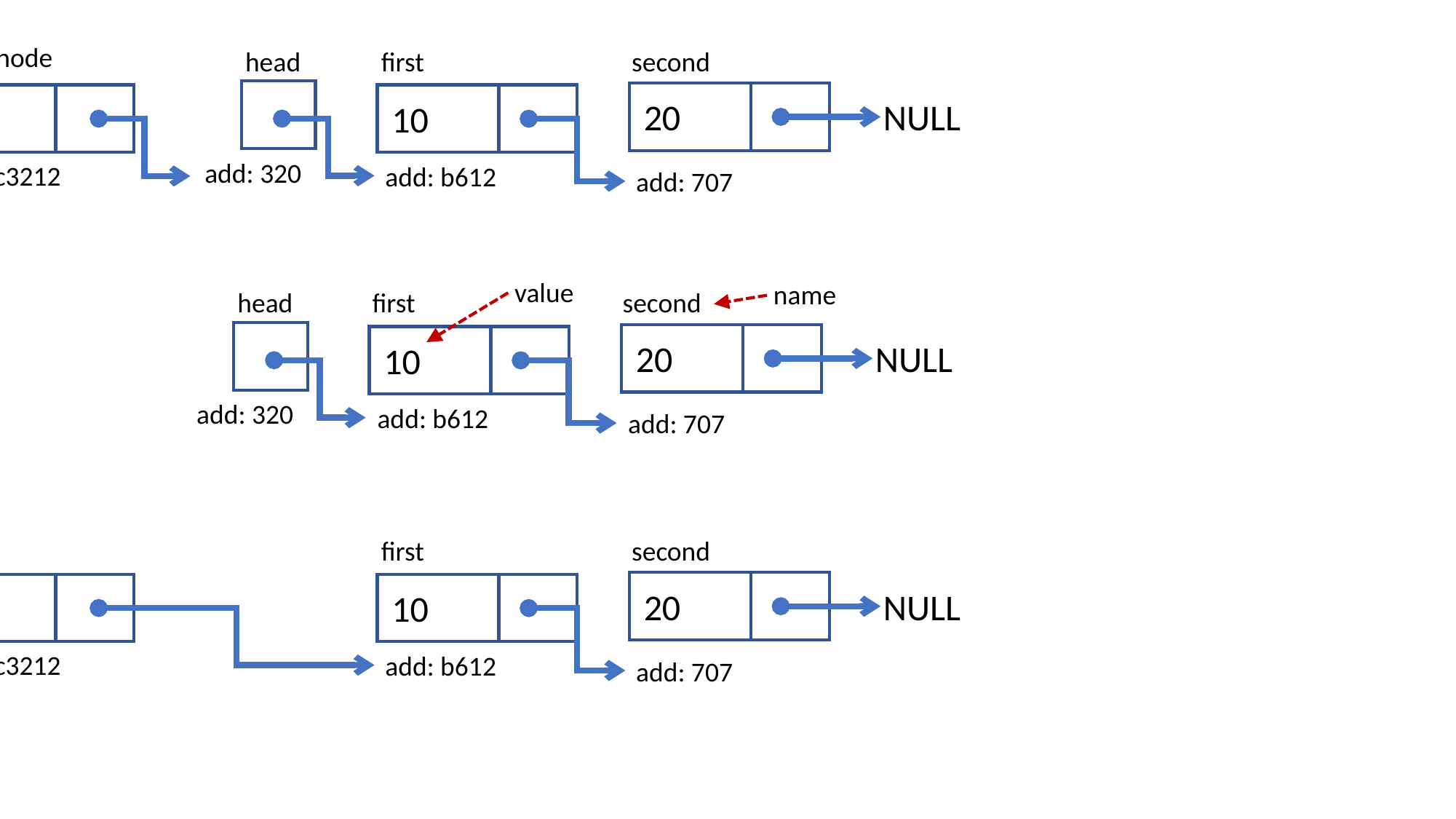

new node
head
first
second

20

10

10
NULL
add: 320
add: c3212
add: b612
add: 707

value
name
head
first
second

20

10
NULL
add: 320
add: b612
add: 707

head
first
second

20

10

10
NULL
add: c3212
add: b612
add: 707